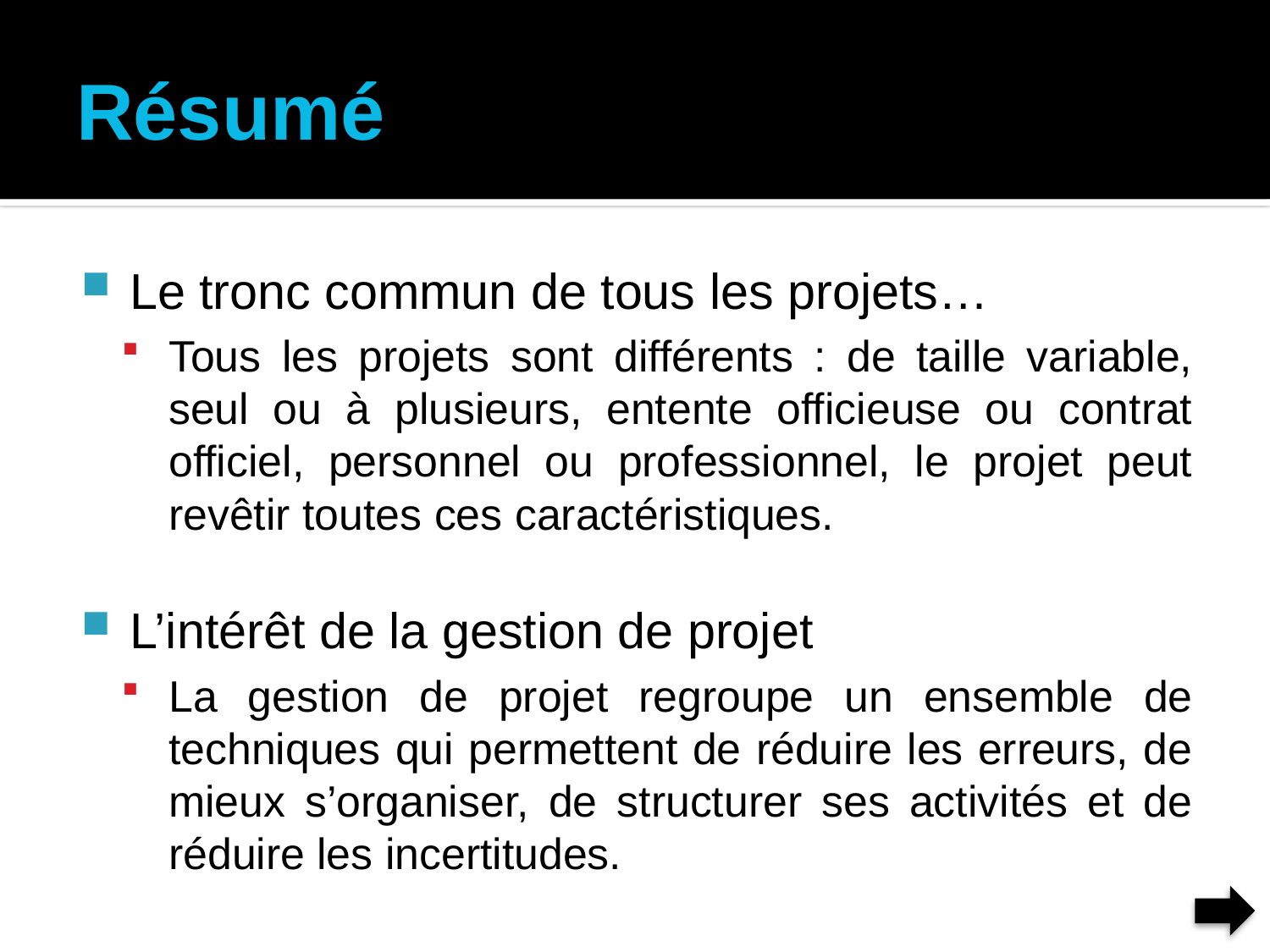

# Résumé
Le tronc commun de tous les projets…
Tous les projets sont différents : de taille variable, seul ou à plusieurs, entente officieuse ou contrat officiel, personnel ou professionnel, le projet peut revêtir toutes ces caractéristiques.

L’intérêt de la gestion de projet
La gestion de projet regroupe un ensemble de techniques qui permettent de réduire les erreurs, de mieux s’organiser, de structurer ses activités et de réduire les incertitudes.